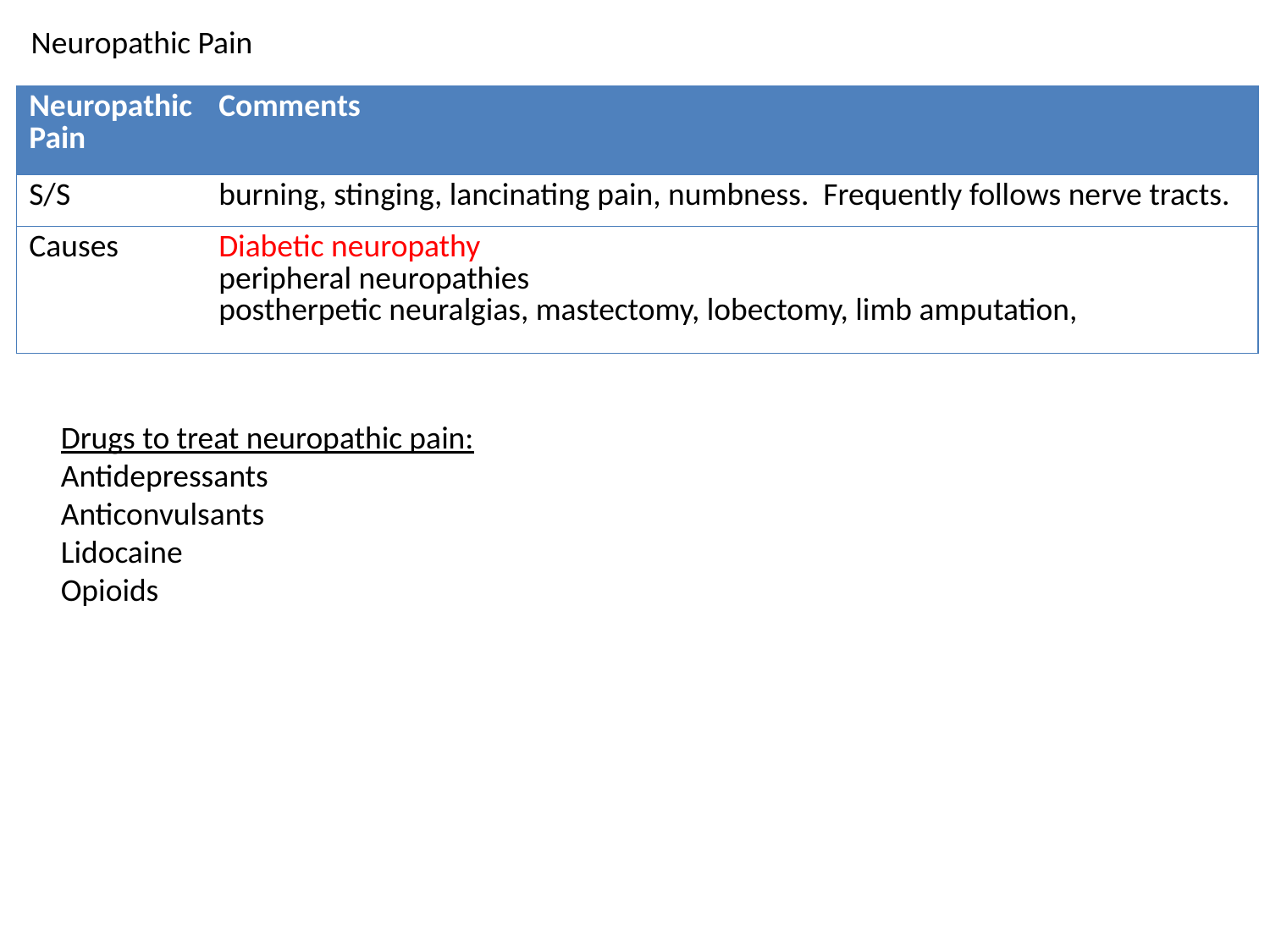

Neuropathic Pain
| Neuropathic Pain | Comments |
| --- | --- |
| S/S | burning, stinging, lancinating pain, numbness. Frequently follows nerve tracts. |
| Causes | Diabetic neuropathy peripheral neuropathies postherpetic neuralgias, mastectomy, lobectomy, limb amputation, |
Drugs to treat neuropathic pain:
Antidepressants
Anticonvulsants
Lidocaine
Opioids